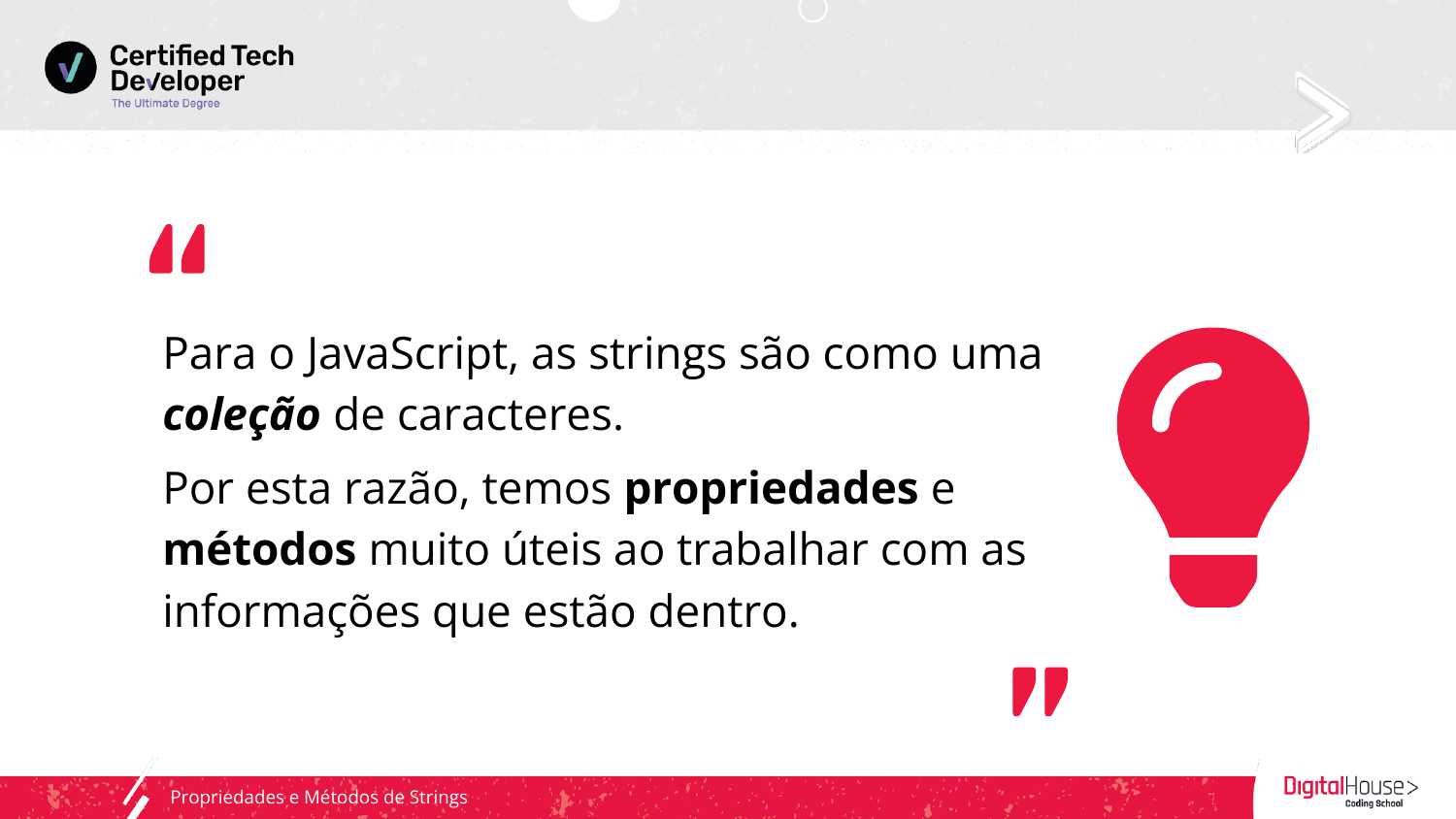

Para o JavaScript, as strings são como uma coleção de caracteres.
Por esta razão, temos propriedades e métodos muito úteis ao trabalhar com as informações que estão dentro.